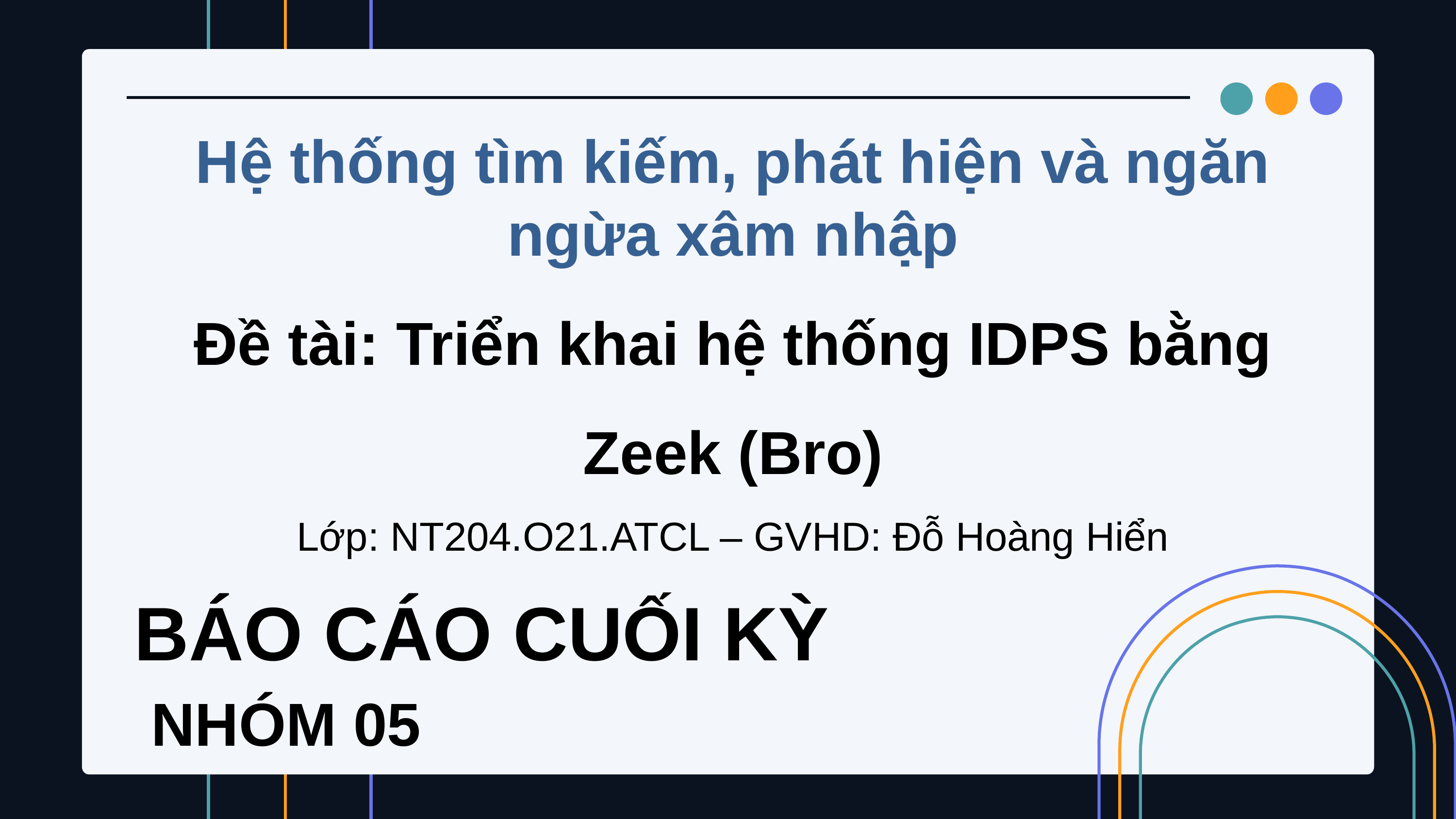

Hệ thống tìm kiếm, phát hiện và ngăn ngừa xâm nhập
Đề tài: Triển khai hệ thống IDPS bằng Zeek (Bro)
Lớp: NT204.O21.ATCL – GVHD: Đỗ Hoàng Hiển

BÁO CÁO CUỐI KỲ
NHÓM 05